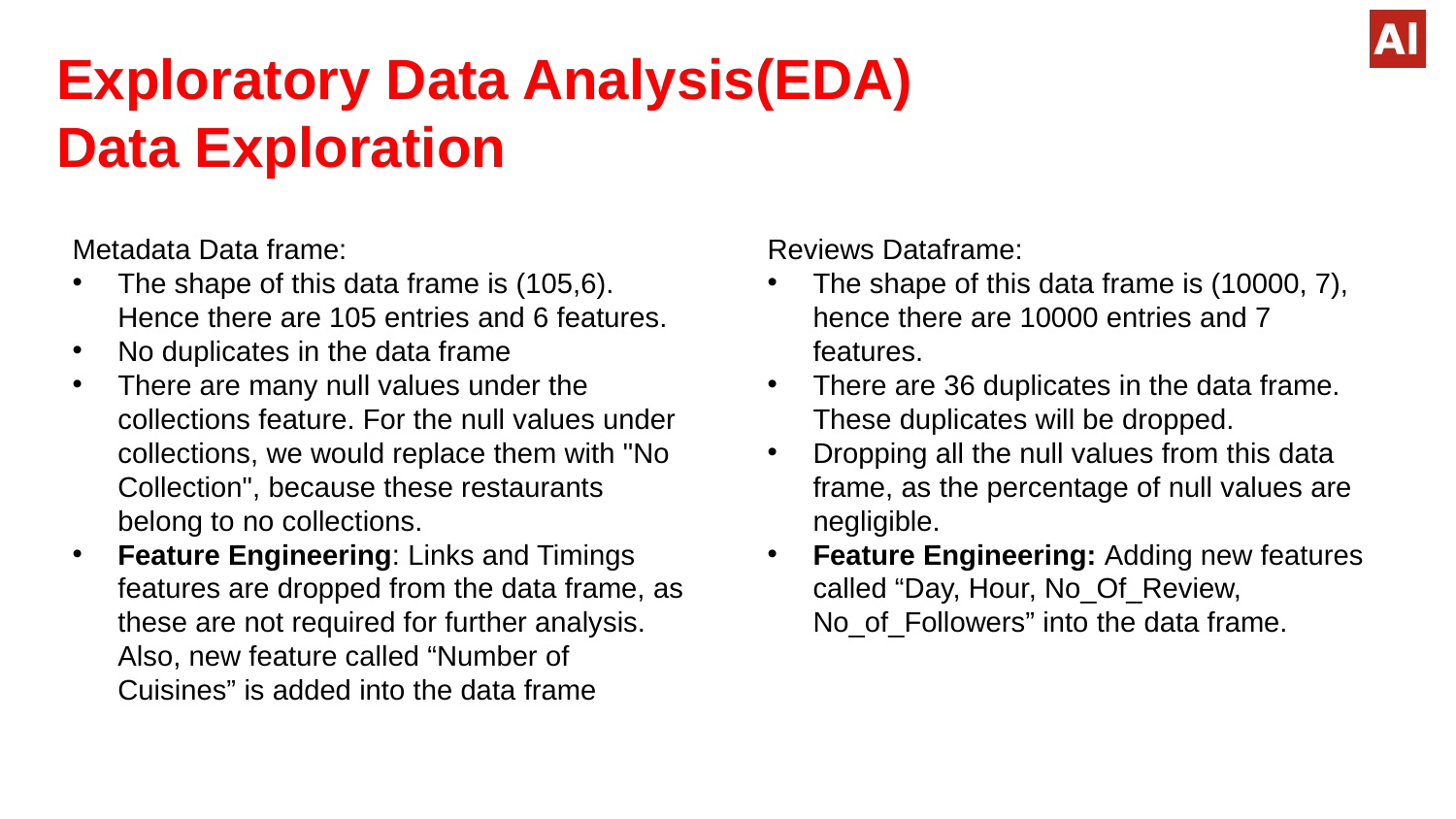

Exploratory Data Analysis(EDA)
Data Exploration
Metadata Data frame:
The shape of this data frame is (105,6). Hence there are 105 entries and 6 features.
No duplicates in the data frame
There are many null values under the collections feature. For the null values under collections, we would replace them with "No Collection", because these restaurants belong to no collections.
Feature Engineering: Links and Timings features are dropped from the data frame, as these are not required for further analysis. Also, new feature called “Number of Cuisines” is added into the data frame

Reviews Dataframe:
The shape of this data frame is (10000, 7), hence there are 10000 entries and 7 features.
There are 36 duplicates in the data frame. These duplicates will be dropped.
Dropping all the null values from this data frame, as the percentage of null values are negligible.
Feature Engineering: Adding new features called “Day, Hour, No_Of_Review, No_of_Followers” into the data frame.